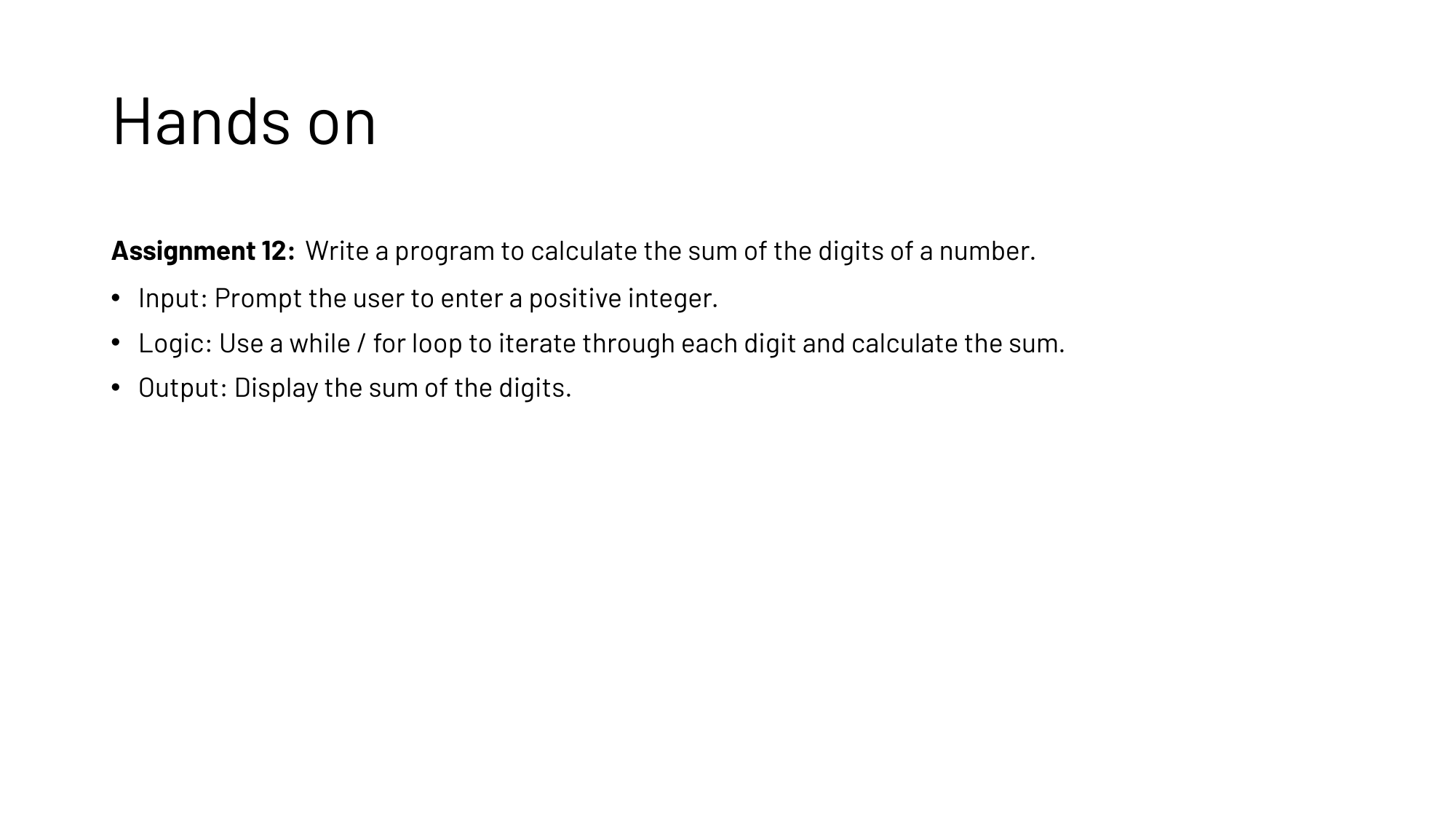

# Hands on
Assignment 12: Write a program to calculate the sum of the digits of a number.
Input: Prompt the user to enter a positive integer.
Logic: Use a while / for loop to iterate through each digit and calculate the sum.
Output: Display the sum of the digits.